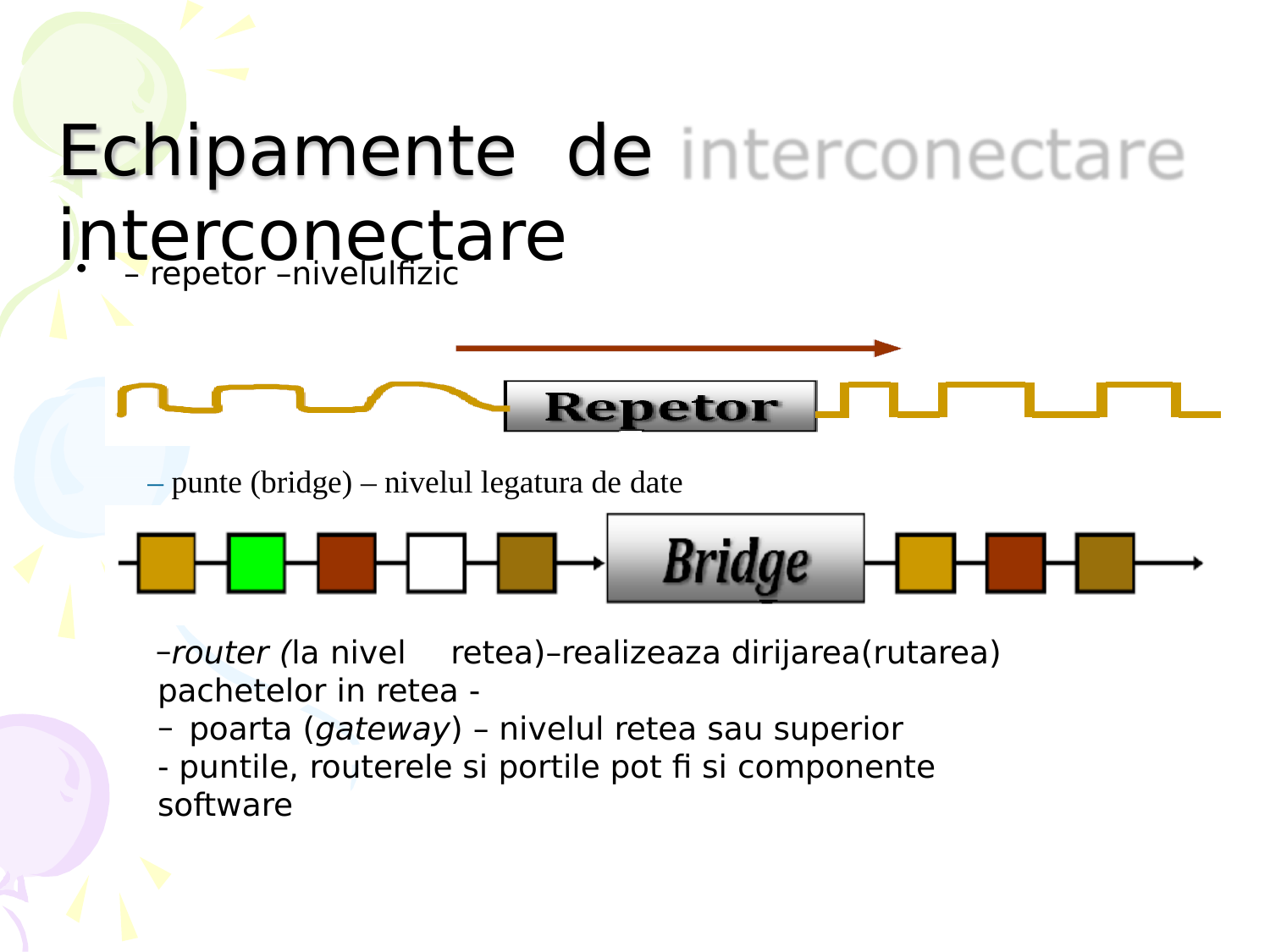

# Echipamente	de interconectare
– repetor –nivelulfizic

– punte (bridge) – nivelul legatura de date

router (la nivel	retea)–realizeaza dirijarea(rutarea)  pachetelor in retea -
poarta (gateway) – nivelul retea sau superior
- puntile, routerele si portile pot fi si componente software